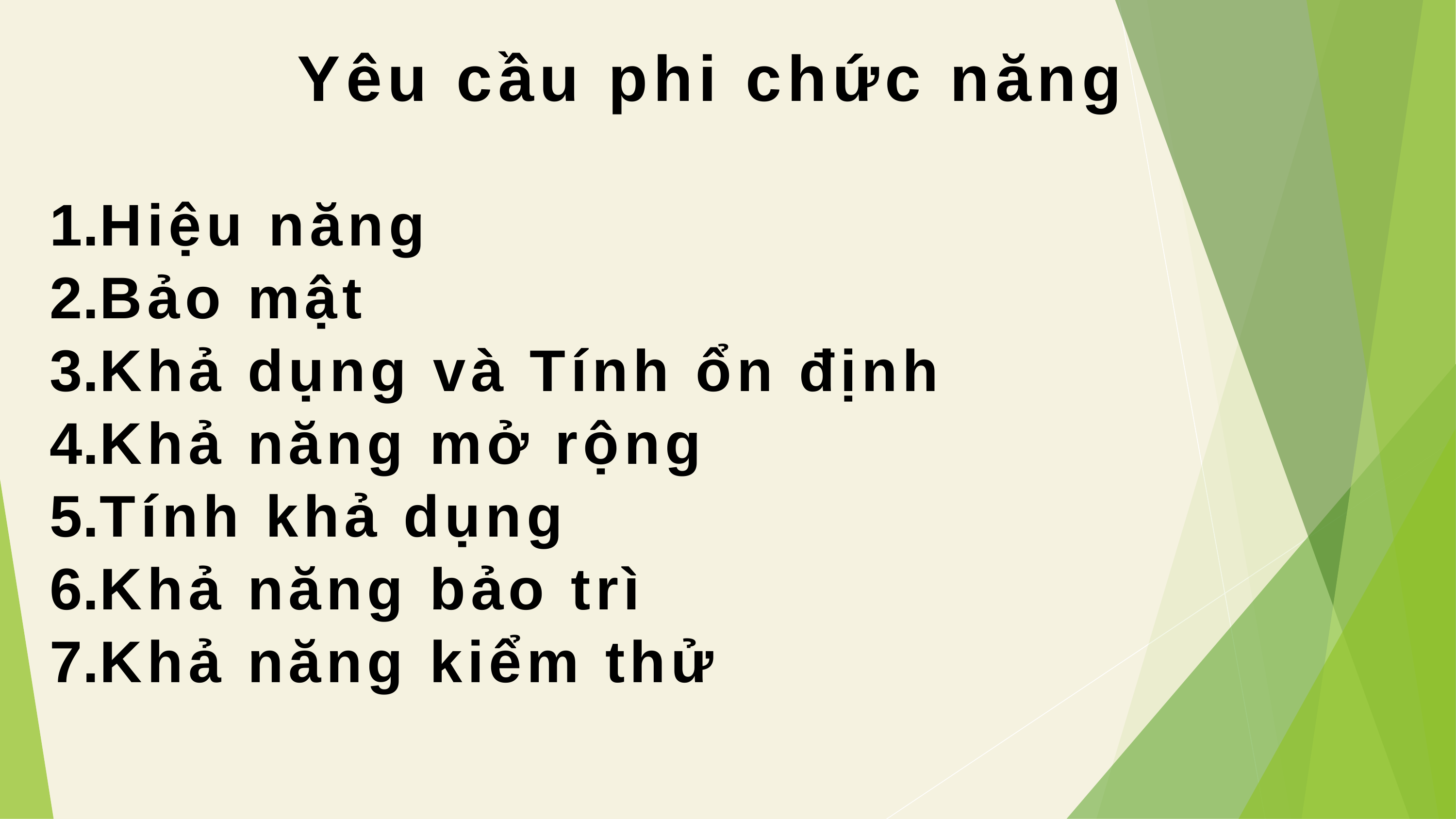

Yêu cầu phi chức năng
Hiệu năng
Bảo mật
Khả dụng và Tính ổn định
Khả năng mở rộng
Tính khả dụng
Khả năng bảo trì
Khả năng kiểm thử